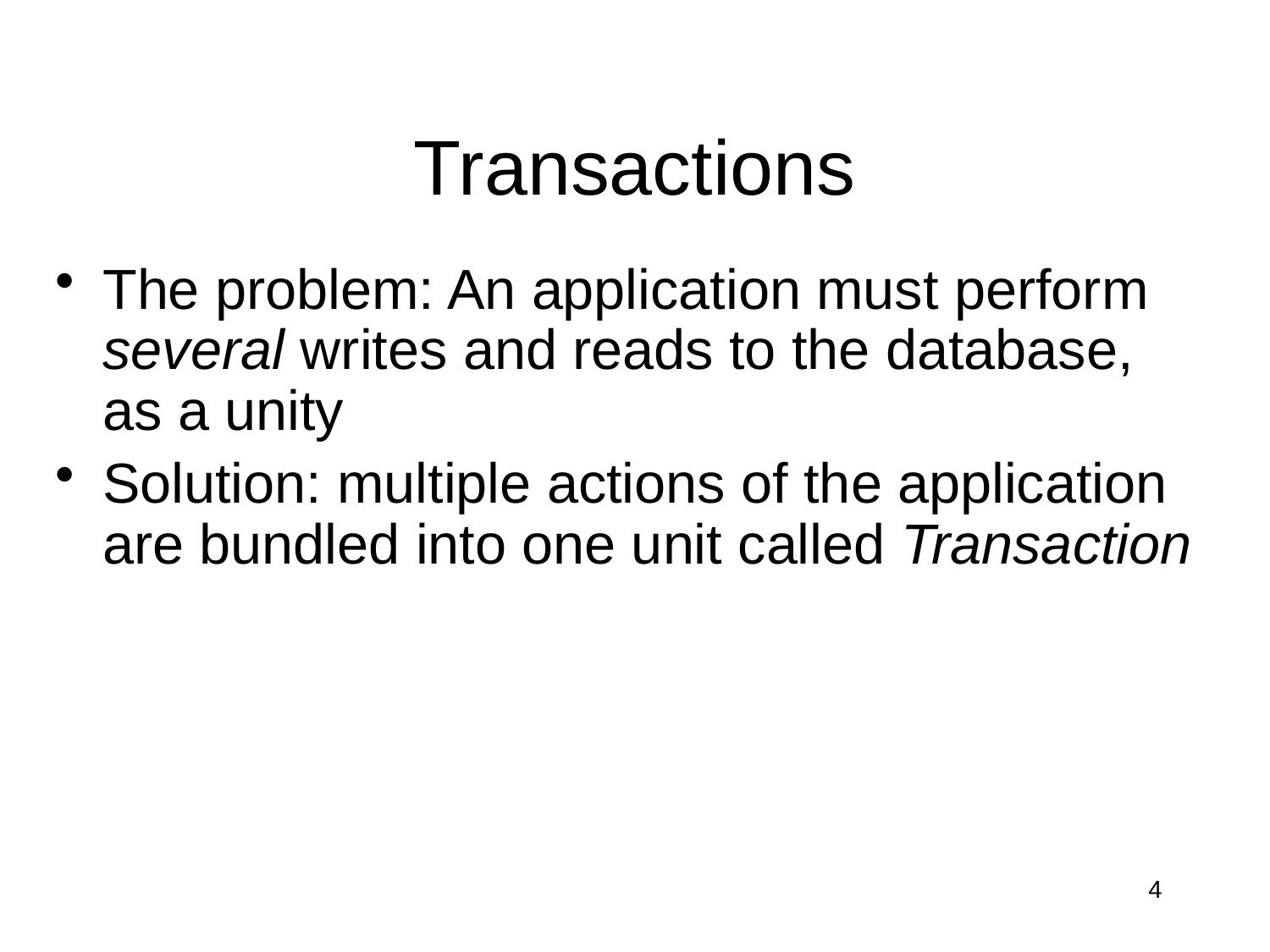

# Transactions
The problem: An application must perform several writes and reads to the database, as a unity
Solution: multiple actions of the application are bundled into one unit called Transaction

4